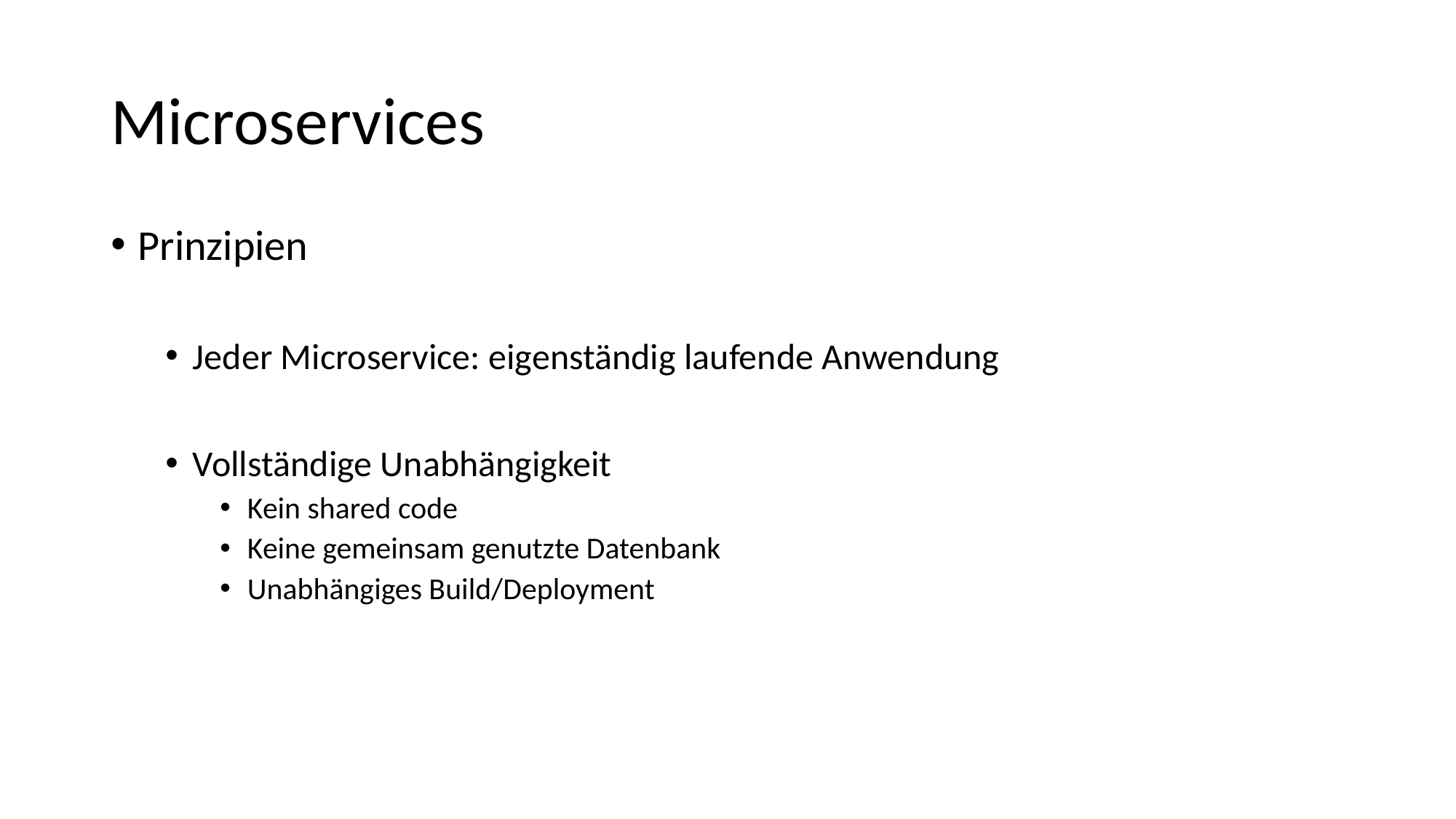

# Microservices
Prinzipien

Jeder Microservice: eigenständig laufende Anwendung

Vollständige Unabhängigkeit
Kein shared code
Keine gemeinsam genutzte Datenbank
Unabhängiges Build/Deployment